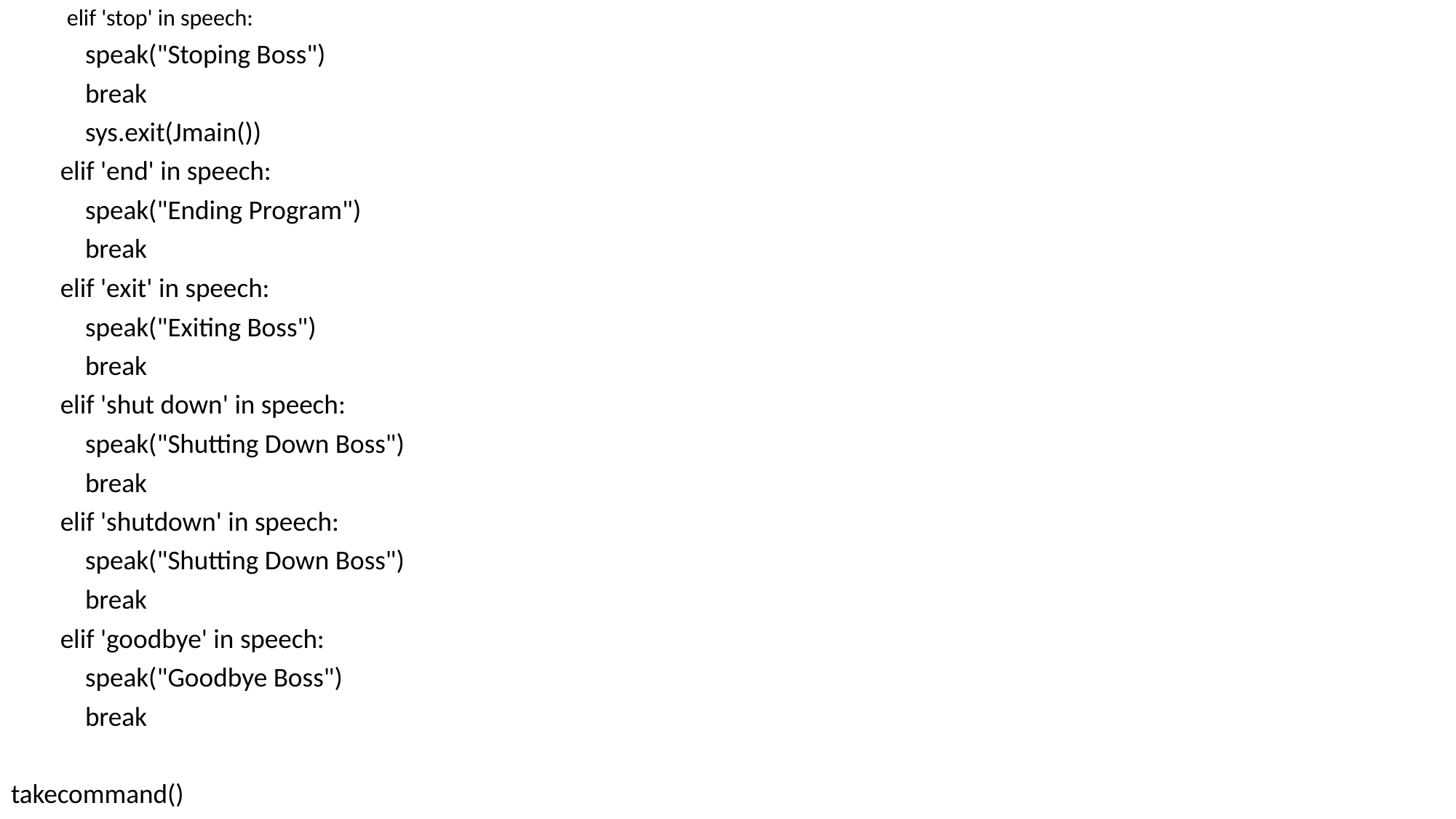

elif 'stop' in speech:
            speak("Stoping Boss")
            break
            sys.exit(Jmain())
        elif 'end' in speech:
            speak("Ending Program")
            break
        elif 'exit' in speech:
            speak("Exiting Boss")
            break
        elif 'shut down' in speech:
            speak("Shutting Down Boss")
            break
        elif 'shutdown' in speech:
            speak("Shutting Down Boss")
            break
        elif 'goodbye' in speech:
            speak("Goodbye Boss")
            break

takecommand()